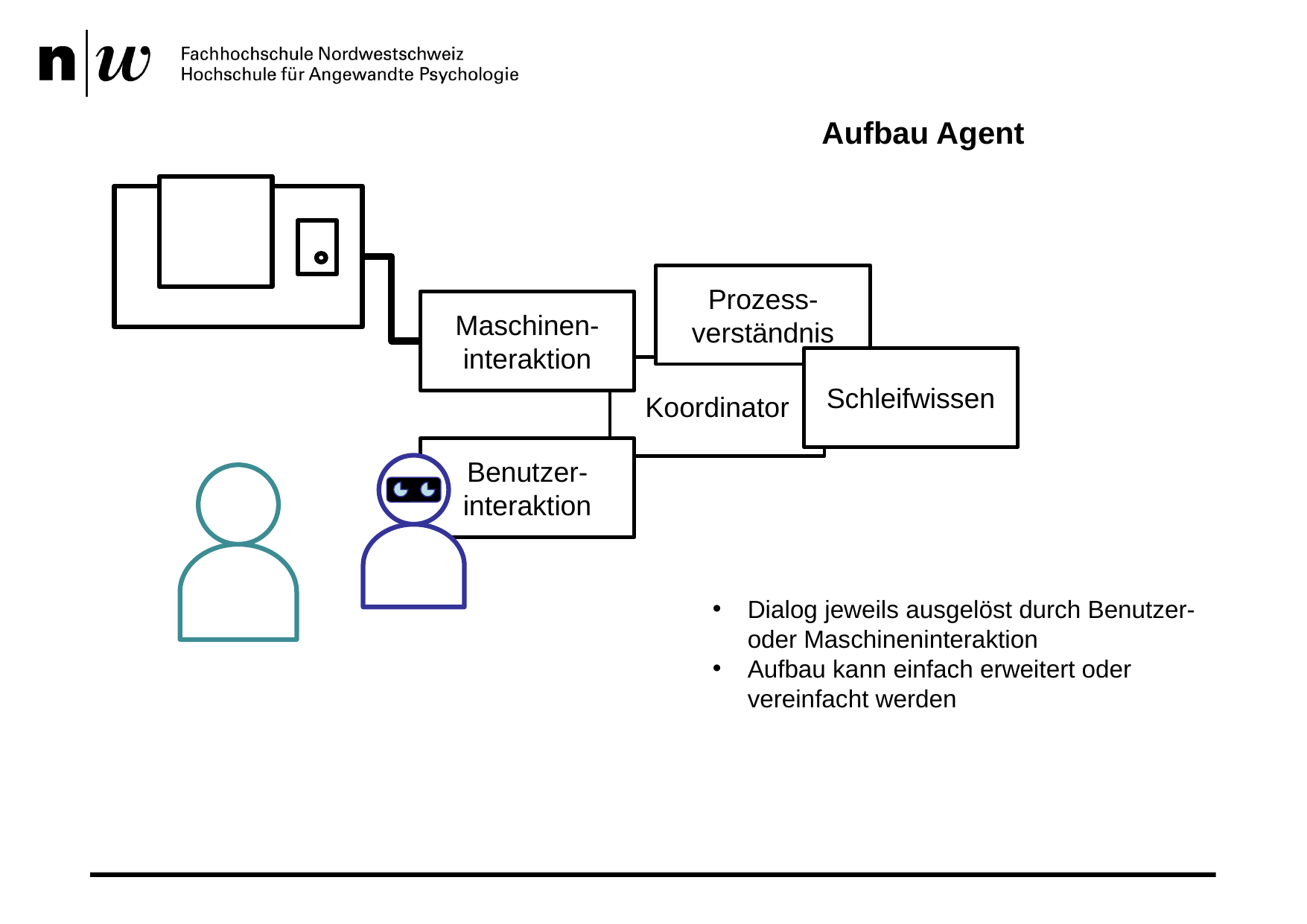

# Aufbau Agent

Prozess-verständnis
Maschinen-interaktion
Schleifwissen
Koordinator
Benutzer-interaktion

Dialog jeweils ausgelöst durch Benutzer- oder Maschineninteraktion
Aufbau kann einfach erweitert oder vereinfacht werden